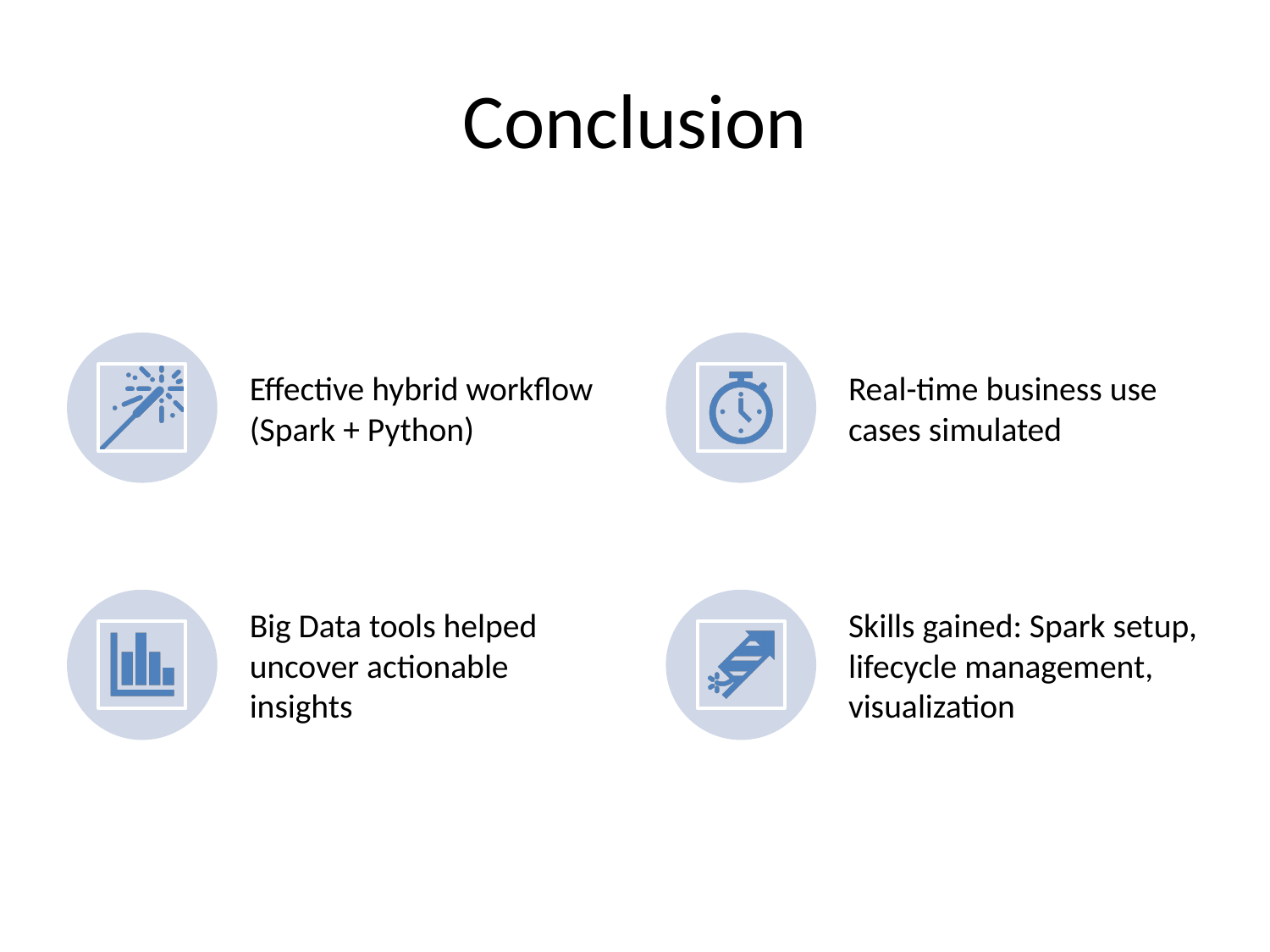

# Conclusion
Effective hybrid workflow (Spark + Python)
Real-time business use cases simulated
Big Data tools helped uncover actionable insights
Skills gained: Spark setup, lifecycle management, visualization